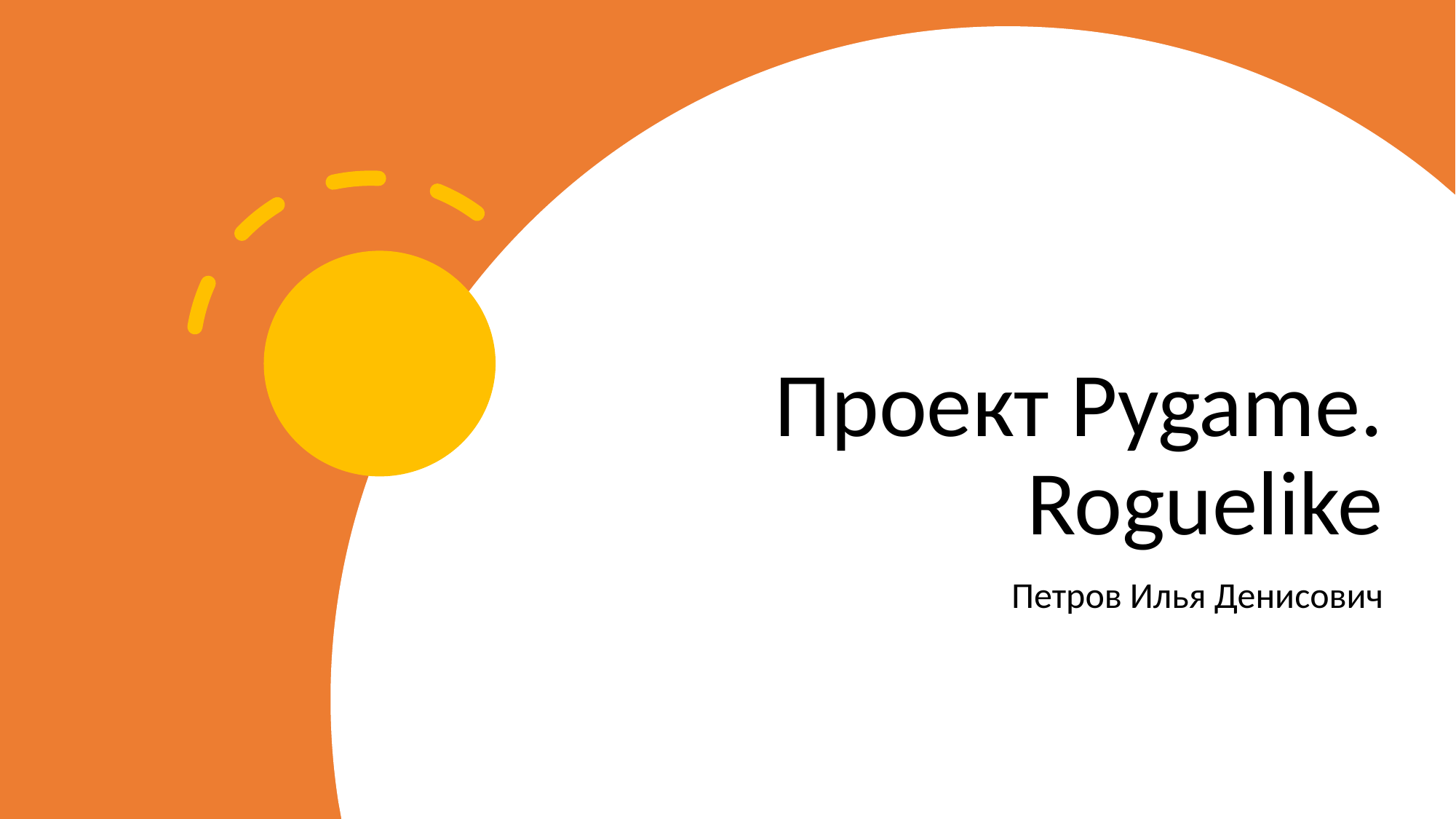

# Проект Pygame. Roguelike

Петров Илья Денисович